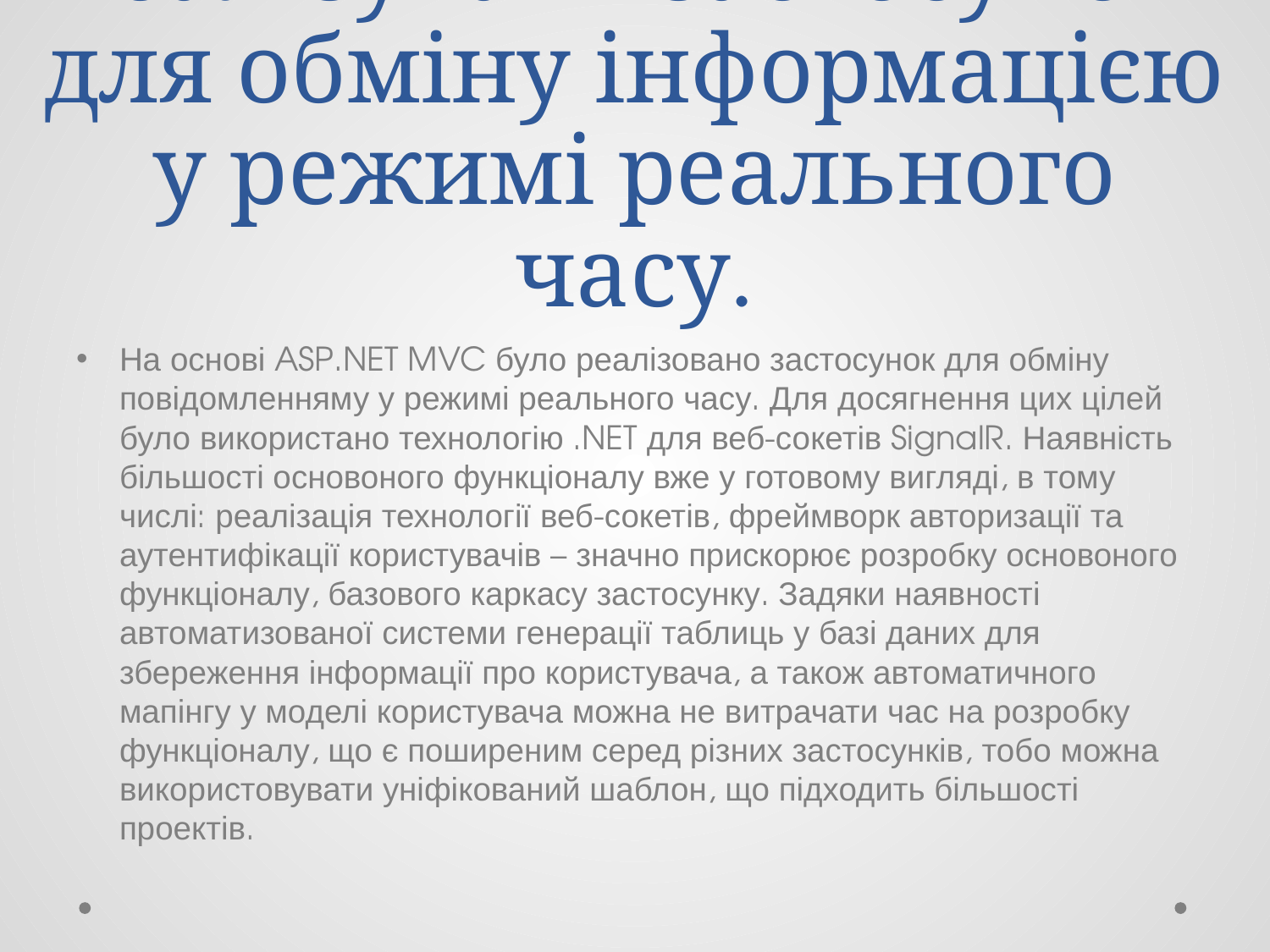

# Реалізувати застосунок  для обміну інформацією у режимі реального часу.
На основі ASP.NET MVC було реалізовано застосунок для обміну повідомленняму у режимі реального часу. Для досягнення цих цілей було використано технологію .NET для веб-сокетів SignalR. Наявність більшості основоного функціоналу вже у готовому вигляді, в тому числі: реалізація технології веб-сокетів, фреймворк авторизації та аутентифікації користувачів – значно прискорює розробку основоного функціоналу, базового каркасу застосунку. Задяки наявності автоматизованої системи генерації таблиць у базі даних для збереження інформації про користувача, а також автоматичного мапінгу у моделі користувача можна не витрачати час на розробку функціоналу, що є поширеним серед різних застосунків, тобо можна використовувати уніфікований шаблон, що підходить більшості проектів.